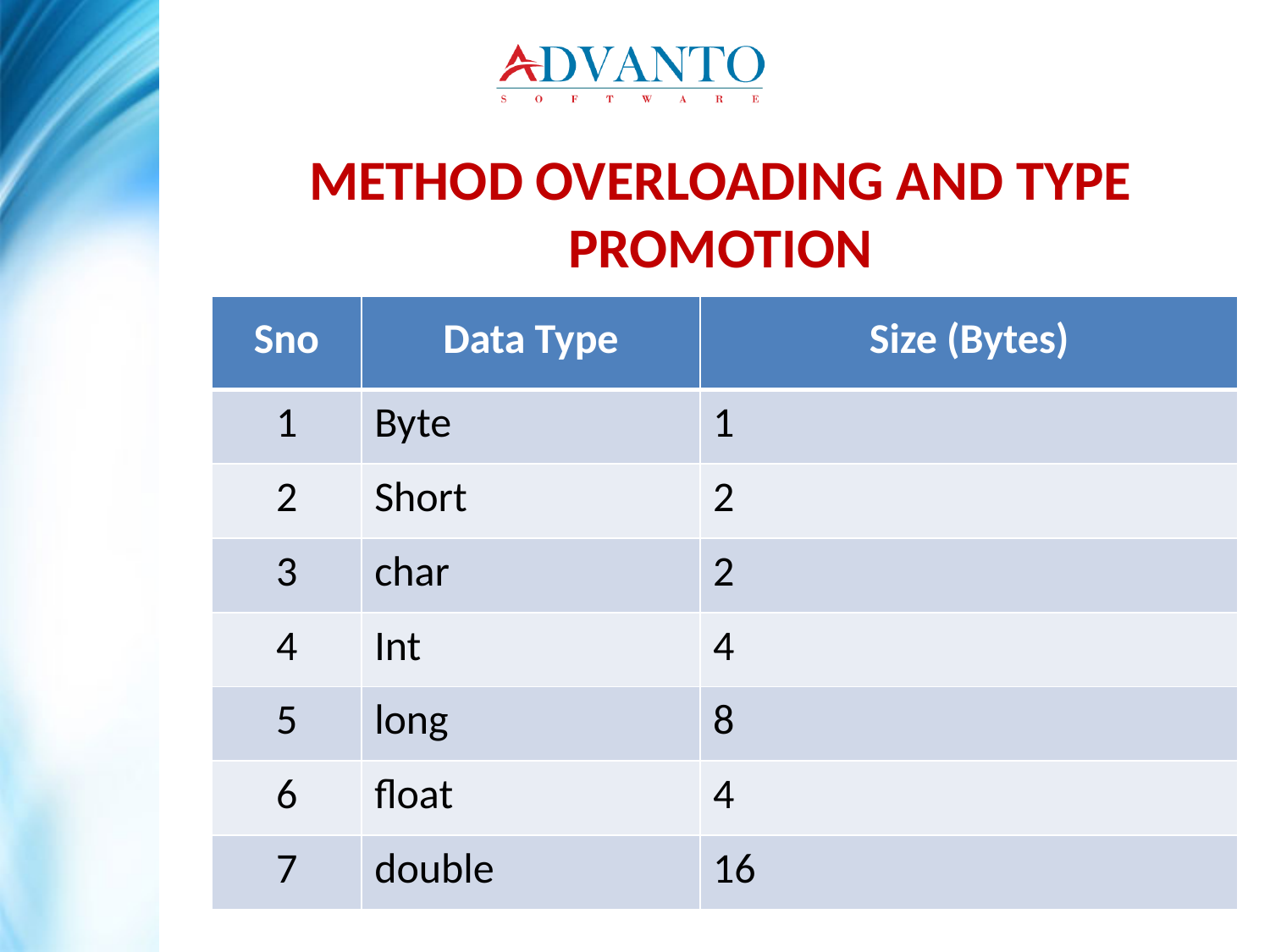

METHOD OVERLOADING AND TYPE PROMOTION
| Sno | Data Type | Size (Bytes) |
| --- | --- | --- |
| 1 | Byte | 1 |
| 2 | Short | 2 |
| 3 | char | 2 |
| 4 | Int | 4 |
| 5 | long | 8 |
| 6 | float | 4 |
| 7 | double | 16 |